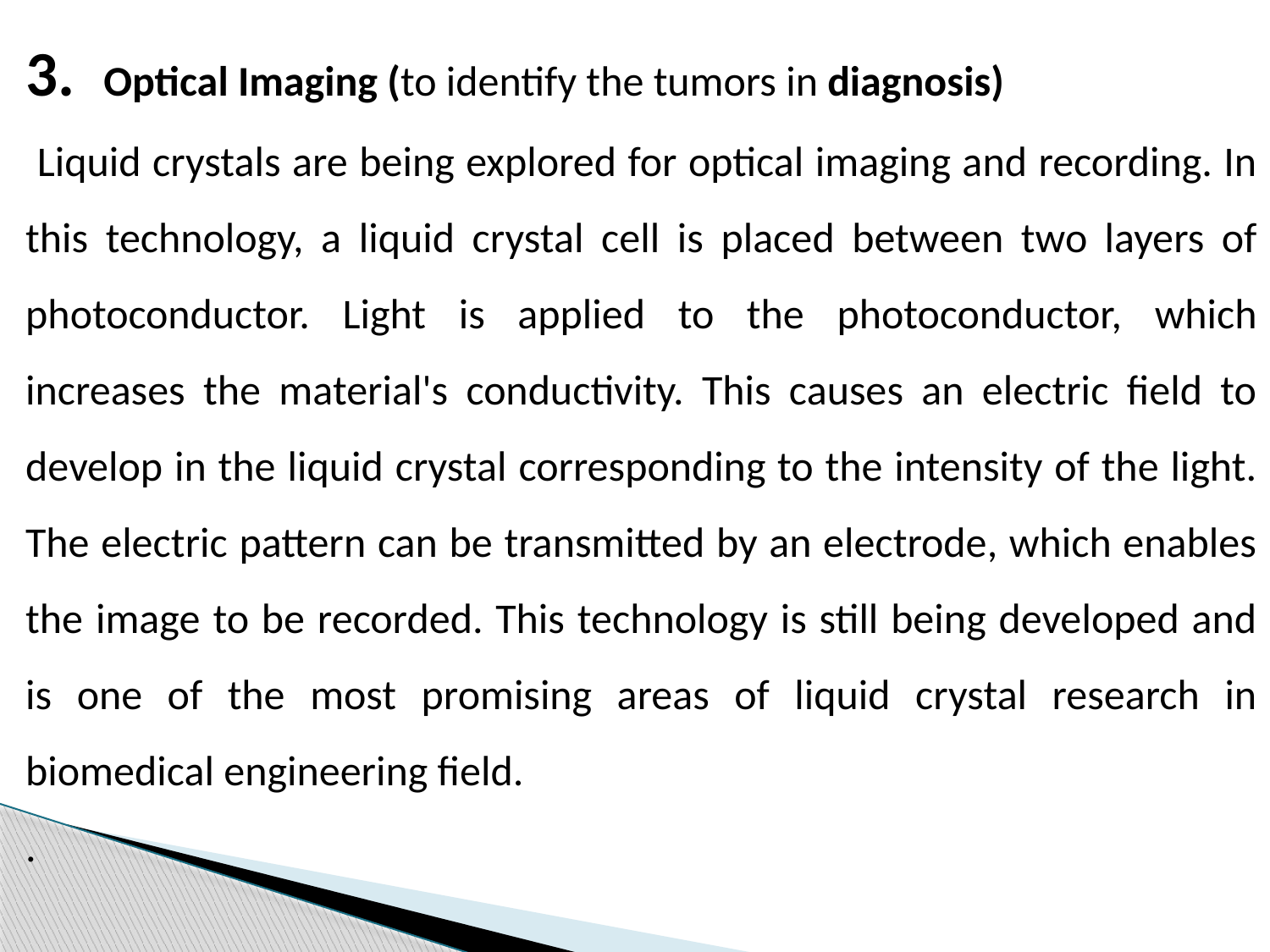

3.  Optical Imaging (to identify the tumors in diagnosis)
 Liquid crystals are being explored for optical imaging and recording. In this technology, a liquid crystal cell is placed between two layers of photoconductor. Light is applied to the photoconductor, which increases the material's conductivity. This causes an electric field to develop in the liquid crystal corresponding to the intensity of the light. The electric pattern can be transmitted by an electrode, which enables the image to be recorded. This technology is still being developed and is one of the most promising areas of liquid crystal research in biomedical engineering field.
.